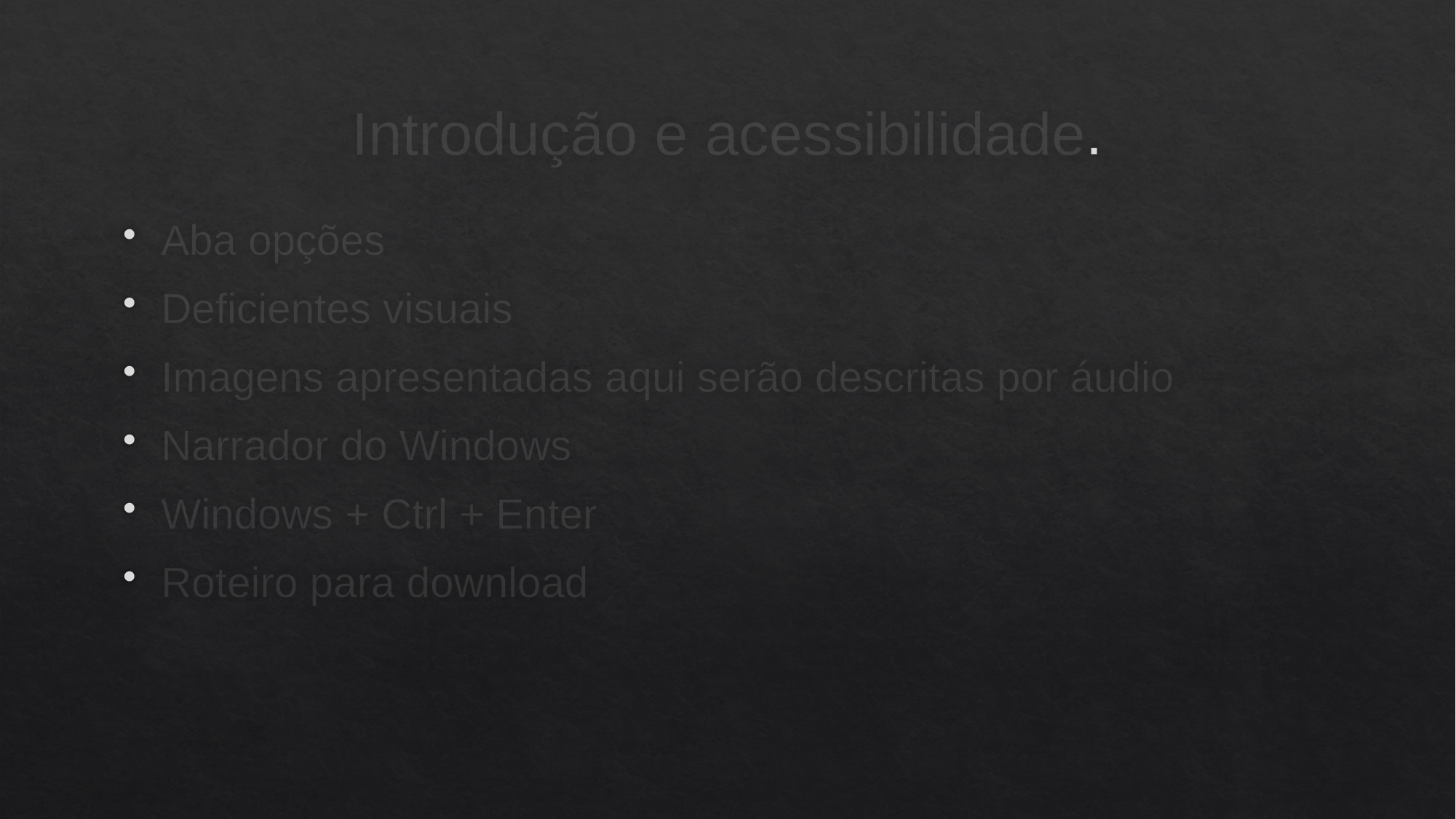

# Introdução e acessibilidade.
Aba opções
Deficientes visuais
Imagens apresentadas aqui serão descritas por áudio
Narrador do Windows
Windows + Ctrl + Enter
Roteiro para download